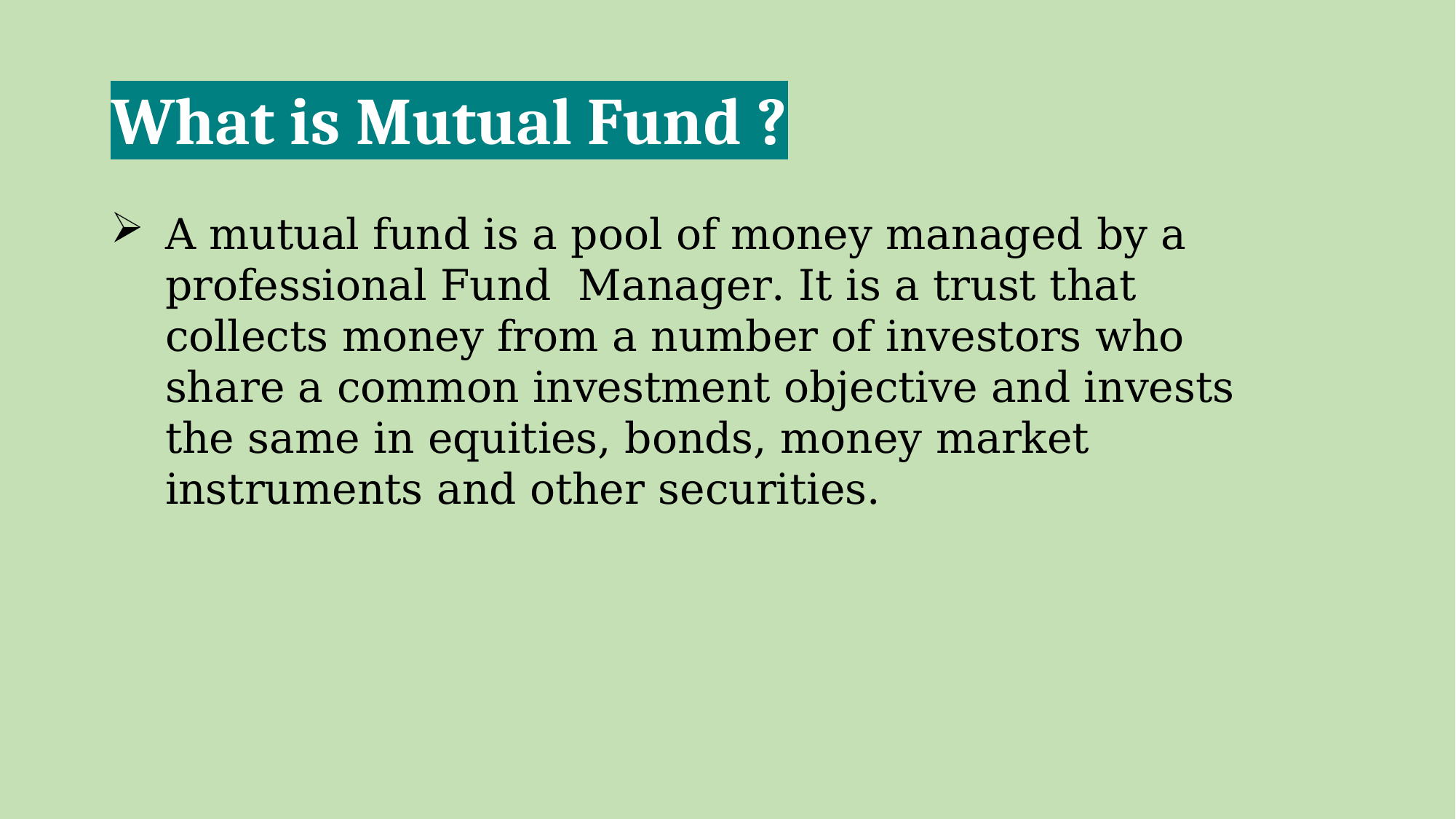

# What is Mutual Fund ?
A mutual fund is a pool of money managed by a professional Fund  Manager. It is a trust that collects money from a number of investors who share a common investment objective and invests the same in equities, bonds, money market instruments and other securities.